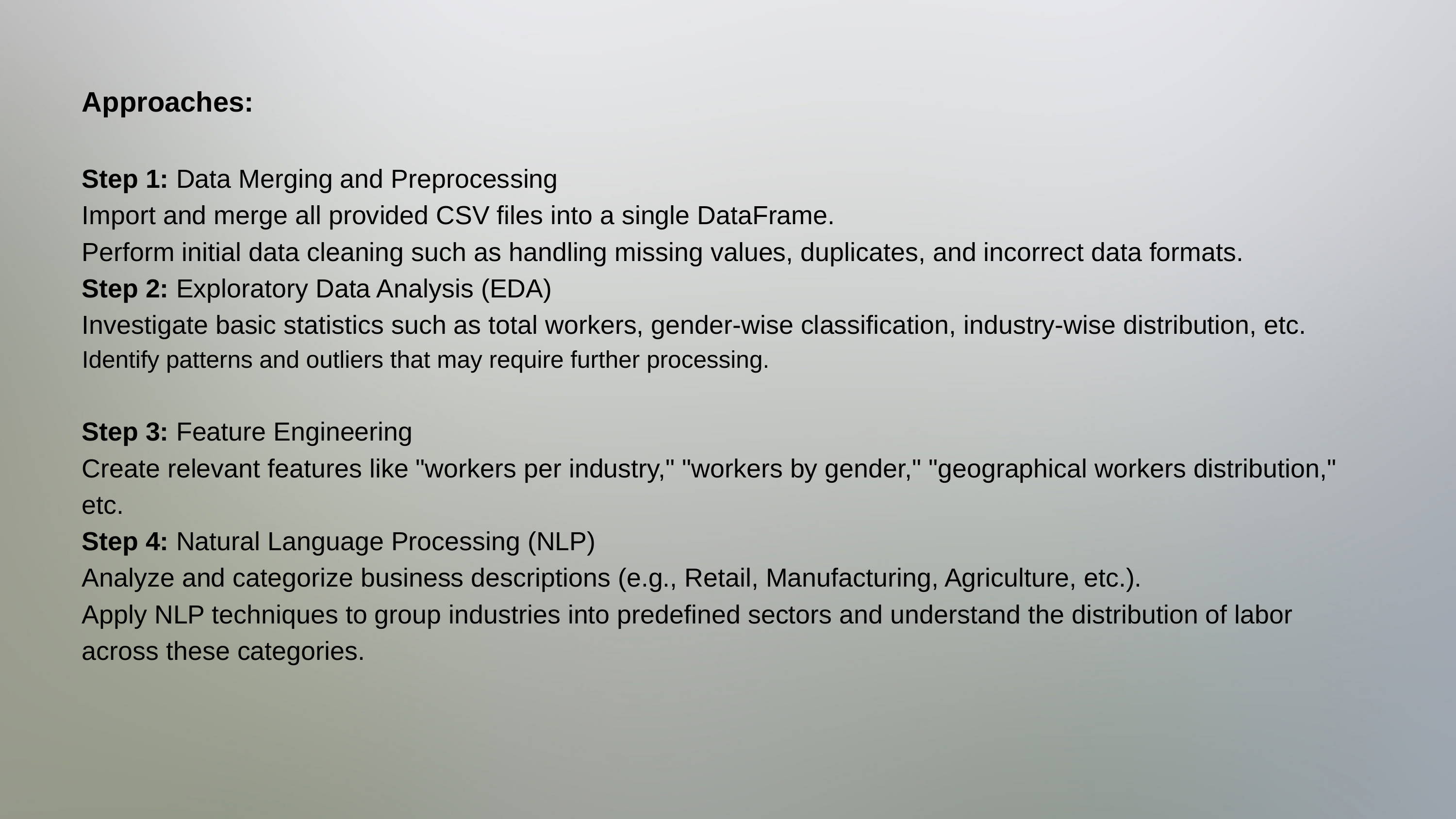

Approaches:

Step 1: Data Merging and Preprocessing
Import and merge all provided CSV files into a single DataFrame.
Perform initial data cleaning such as handling missing values, duplicates, and incorrect data formats.
Step 2: Exploratory Data Analysis (EDA)
Investigate basic statistics such as total workers, gender-wise classification, industry-wise distribution, etc.
Identify patterns and outliers that may require further processing.

Step 3: Feature Engineering
Create relevant features like "workers per industry," "workers by gender," "geographical workers distribution," etc.
Step 4: Natural Language Processing (NLP)
Analyze and categorize business descriptions (e.g., Retail, Manufacturing, Agriculture, etc.).
Apply NLP techniques to group industries into predefined sectors and understand the distribution of labor across these categories.